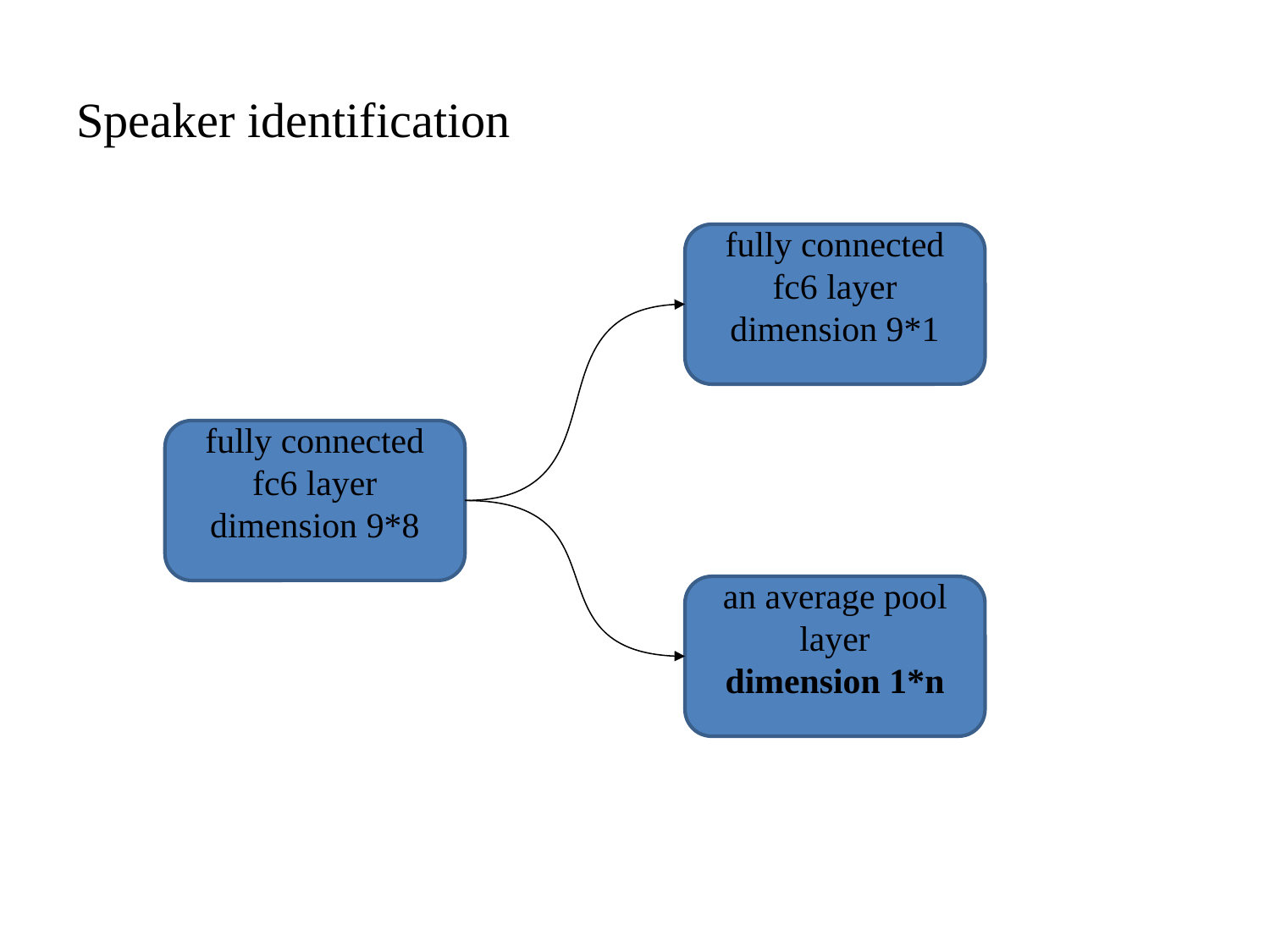

# Speaker identification
fully connected fc6 layer
dimension 9*1

fully connected fc6 layer
dimension 9*8

an average pool layer
dimension 1*n